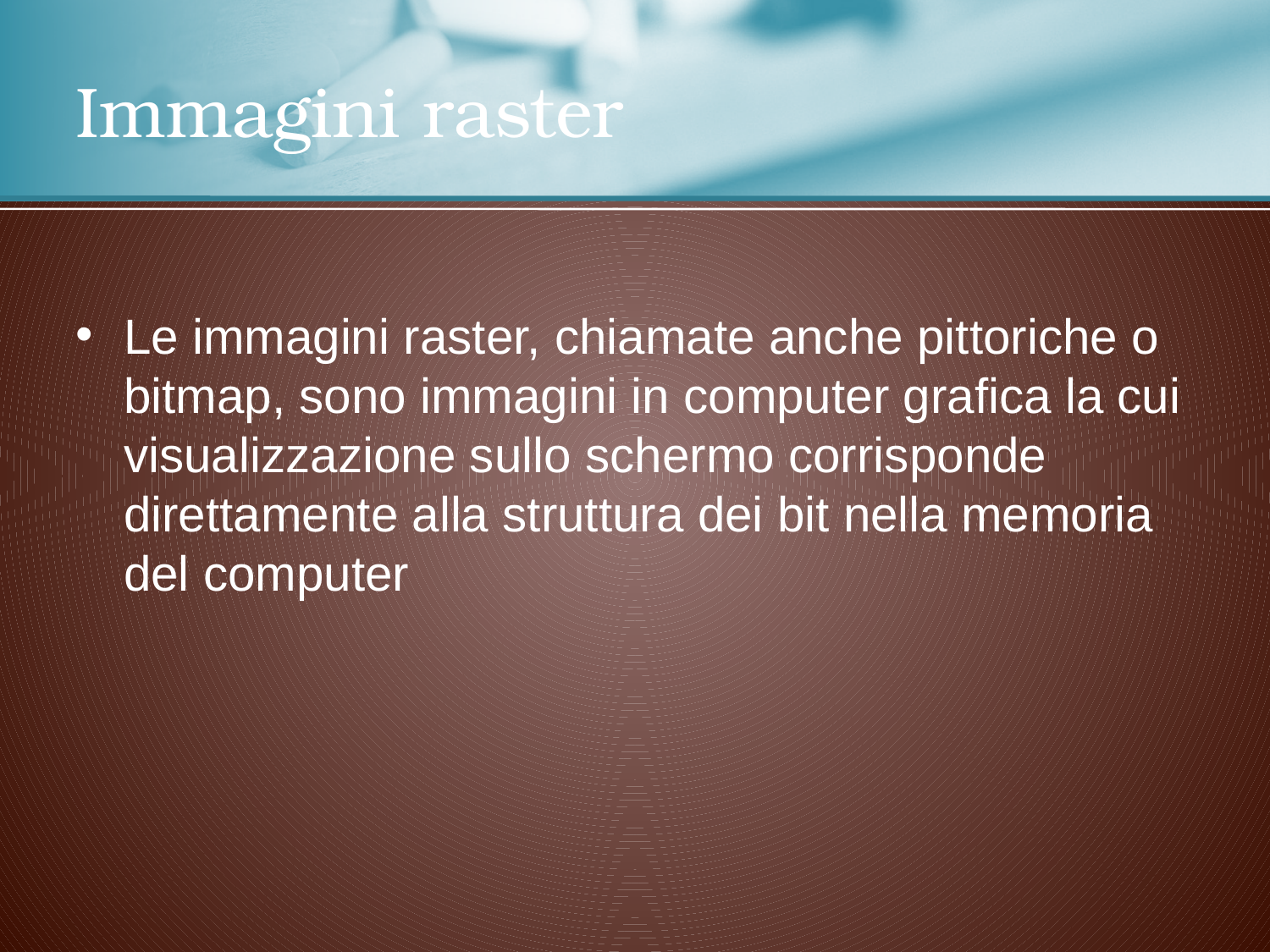

# Immagini raster

Le immagini raster, chiamate anche pittoriche o bitmap, sono immagini in computer grafica la cui visualizzazione sullo schermo corrisponde direttamente alla struttura dei bit nella memoria del computer